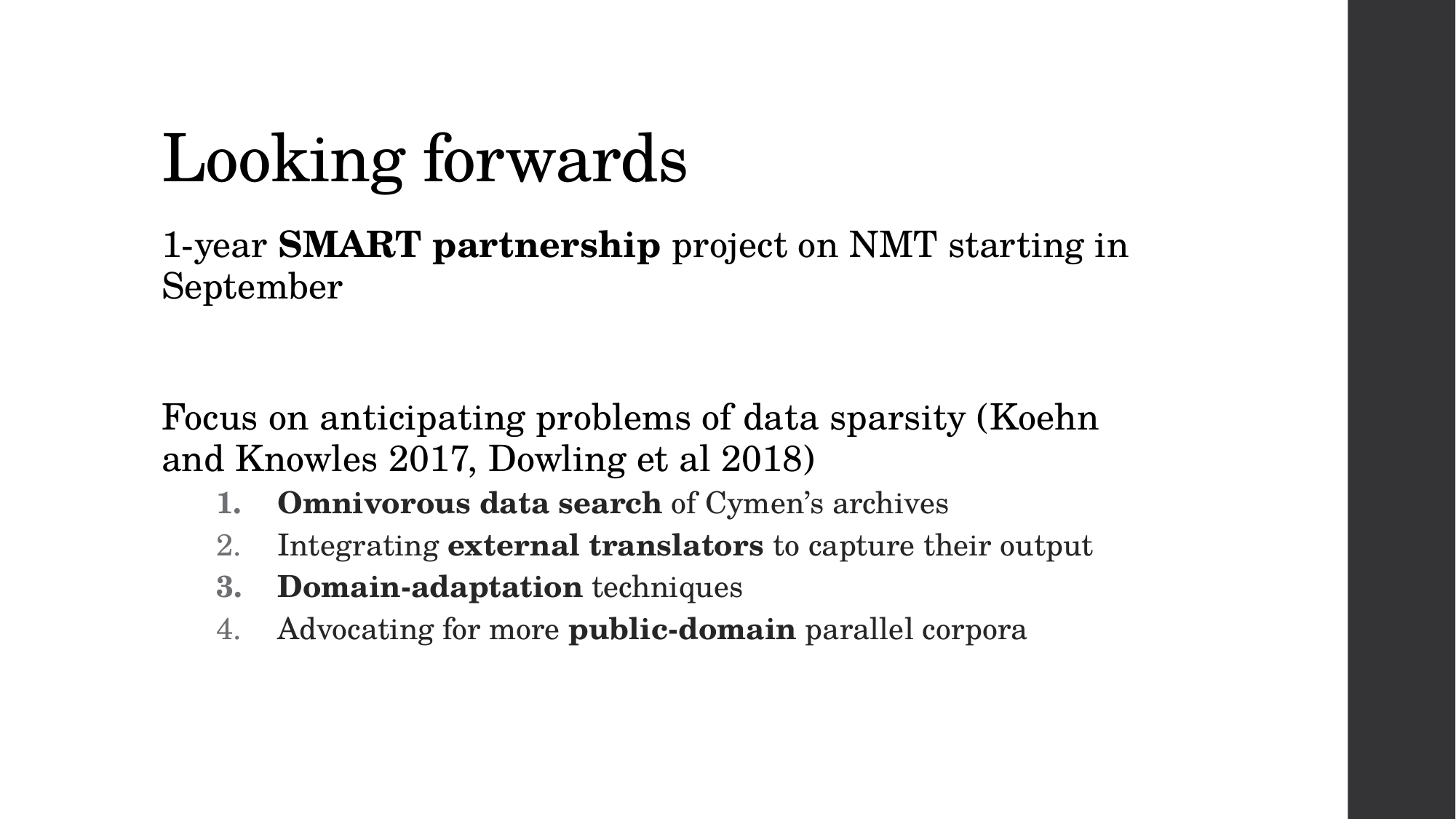

# Looking forwards
1-year SMART partnership project on NMT starting in September

Focus on anticipating problems of data sparsity (Koehn and Knowles 2017, Dowling et al 2018)
Omnivorous data search of Cymen’s archives
Integrating external translators to capture their output
Domain-adaptation techniques
Advocating for more public-domain parallel corpora